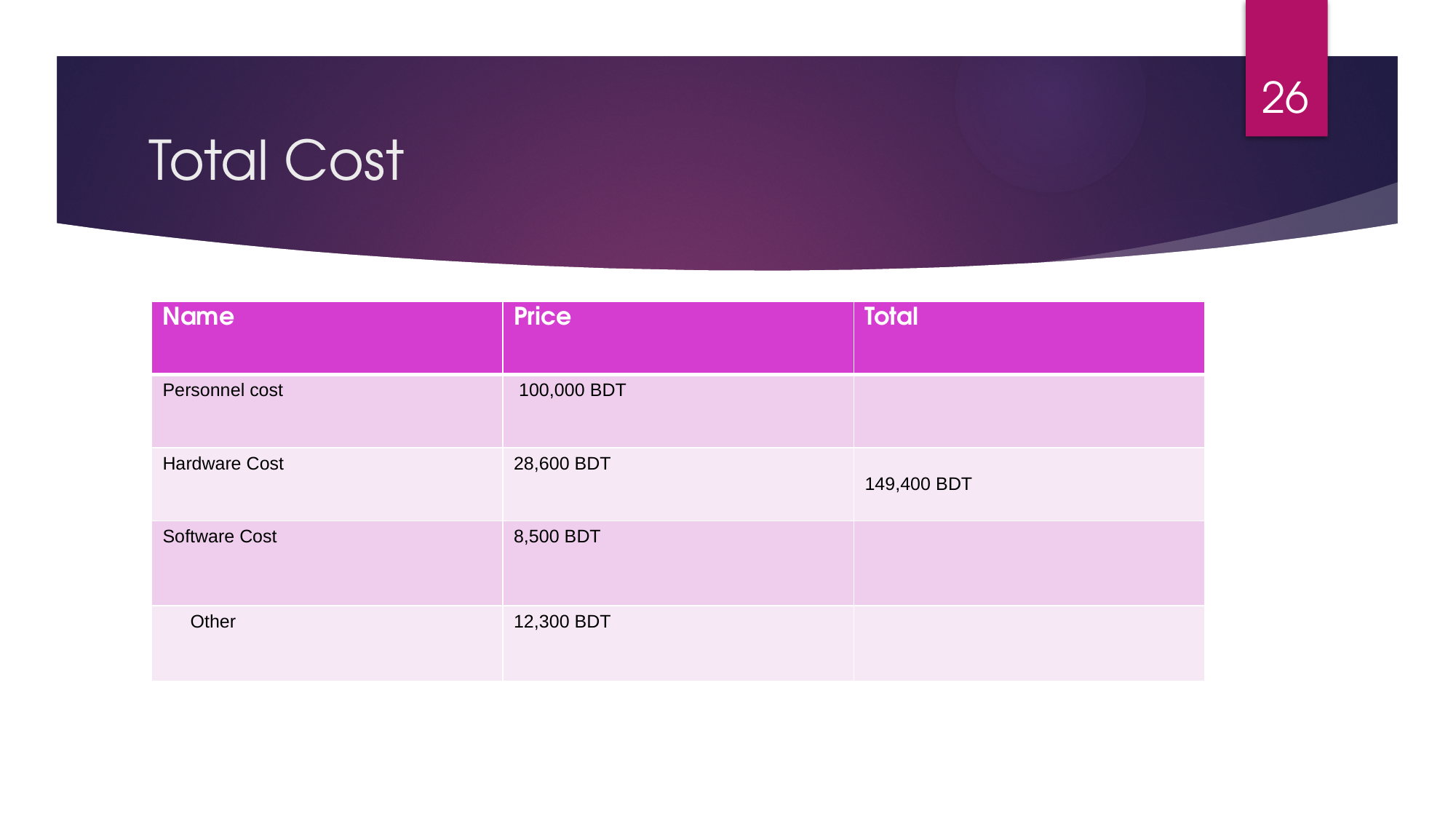

26
# Total Cost
| Name | Price | Total |
| --- | --- | --- |
| Personnel cost | 100,000 BDT |  |
| Hardware Cost | 28,600 BDT | 149,400 BDT |
| Software Cost | 8,500 BDT |  |
| Other | 12,300 BDT |  |